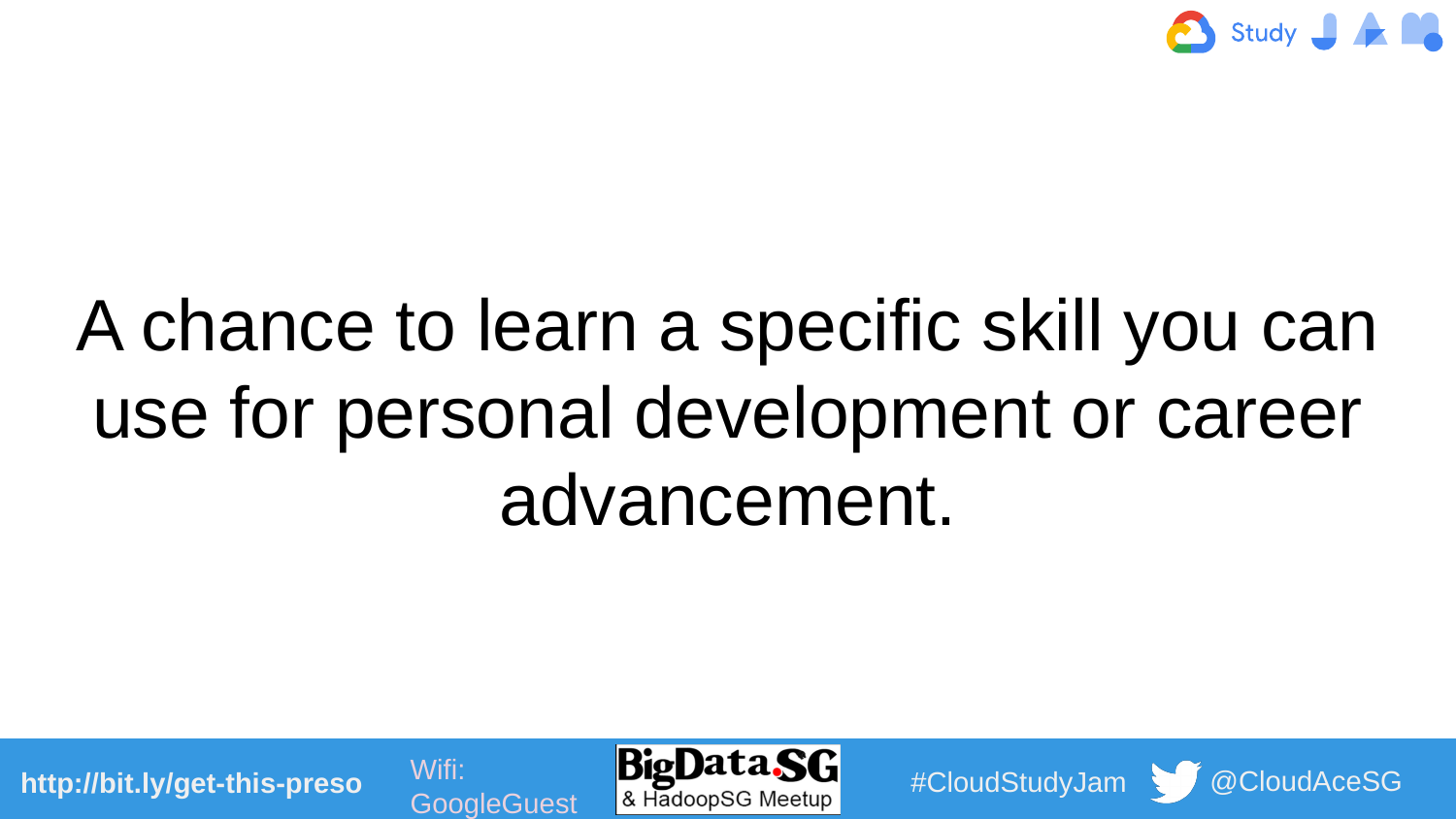

# A chance to learn a specific skill you can use for personal development or career advancement.